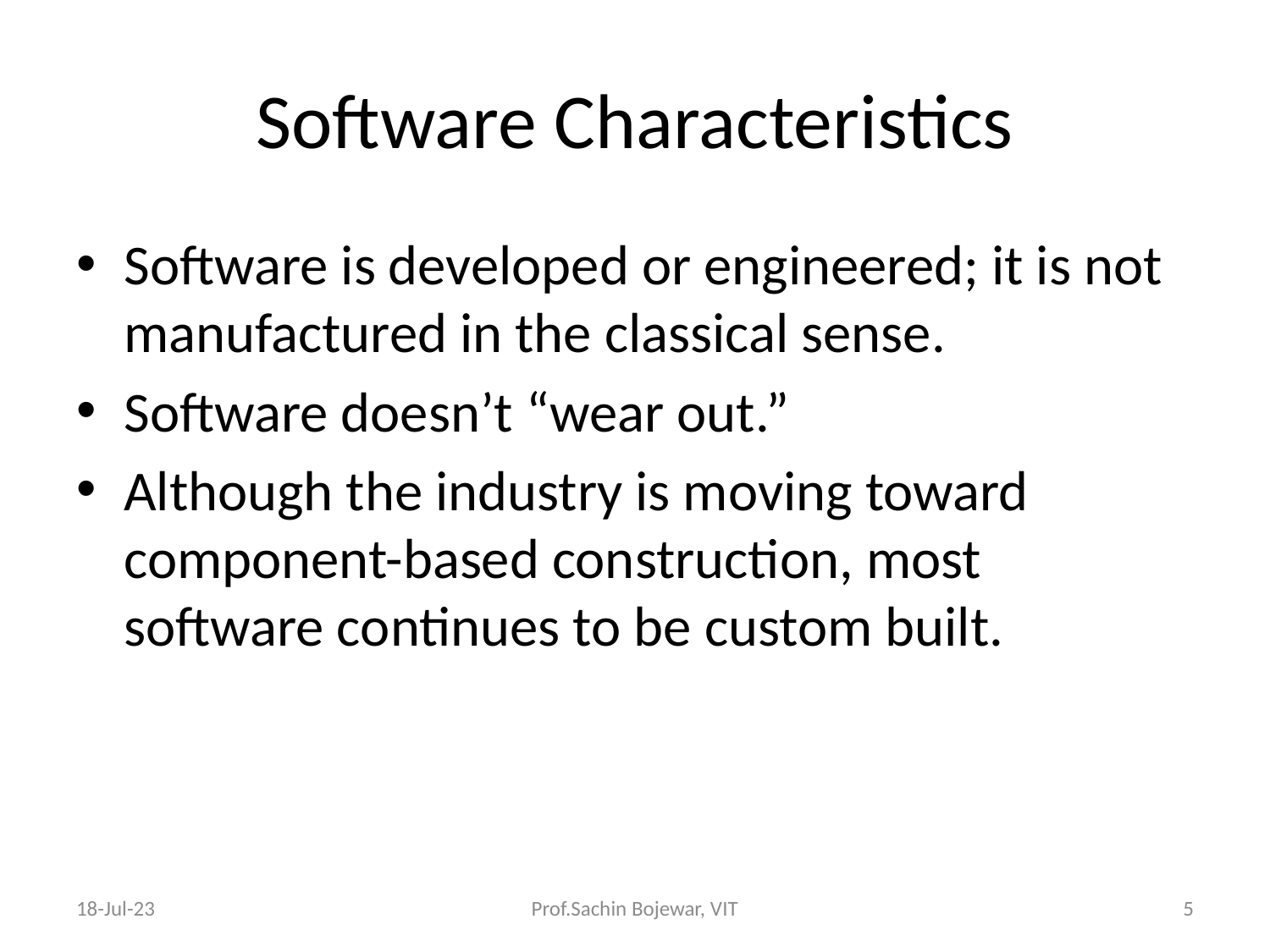

# Software Characteristics
Software is developed or engineered; it is not manufactured in the classical sense.
Software doesn’t “wear out.”
Although the industry is moving toward component-based construction, most software continues to be custom built.

18-Jul-23
Prof.Sachin Bojewar, VIT
5